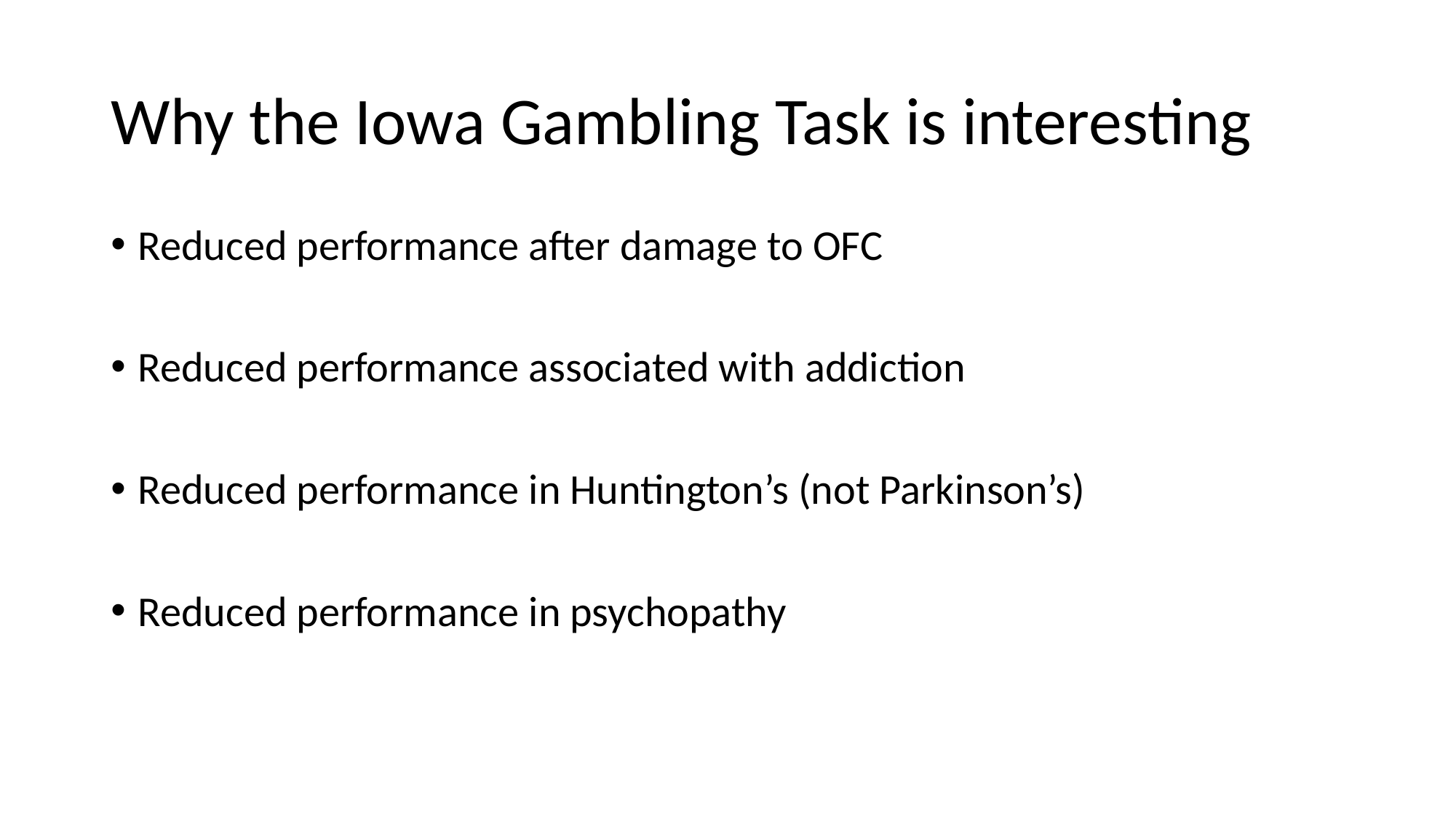

# Why the Iowa Gambling Task is interesting
Reduced performance after damage to OFC

Reduced performance associated with addiction

Reduced performance in Huntington’s (not Parkinson’s)

Reduced performance in psychopathy